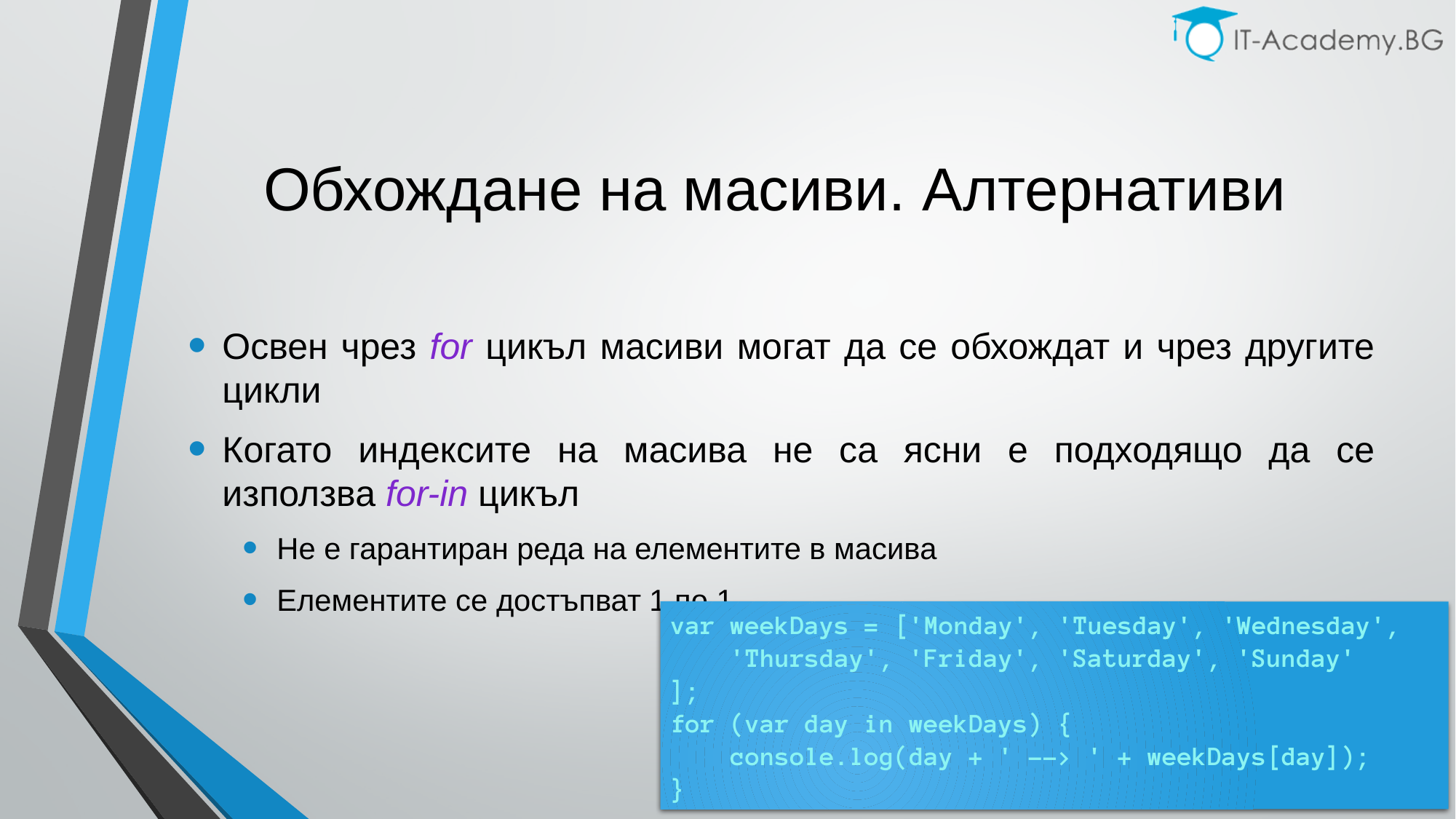

# Обхождане на масиви. Алтернативи
Освен чрез for цикъл масиви могат да се обхождат и чрез другите цикли
Когато индексите на масива не са ясни е подходящо да се използва for-in цикъл
Не е гарантиран реда на елементите в масива
Елементите се достъпват 1 по 1
var weekDays = ['Monday', 'Tuesday', 'Wednesday',
    'Thursday', 'Friday', 'Saturday', 'Sunday'
];
for (var day in weekDays) {
    console.log(day + ' --> ' + weekDays[day]);
}